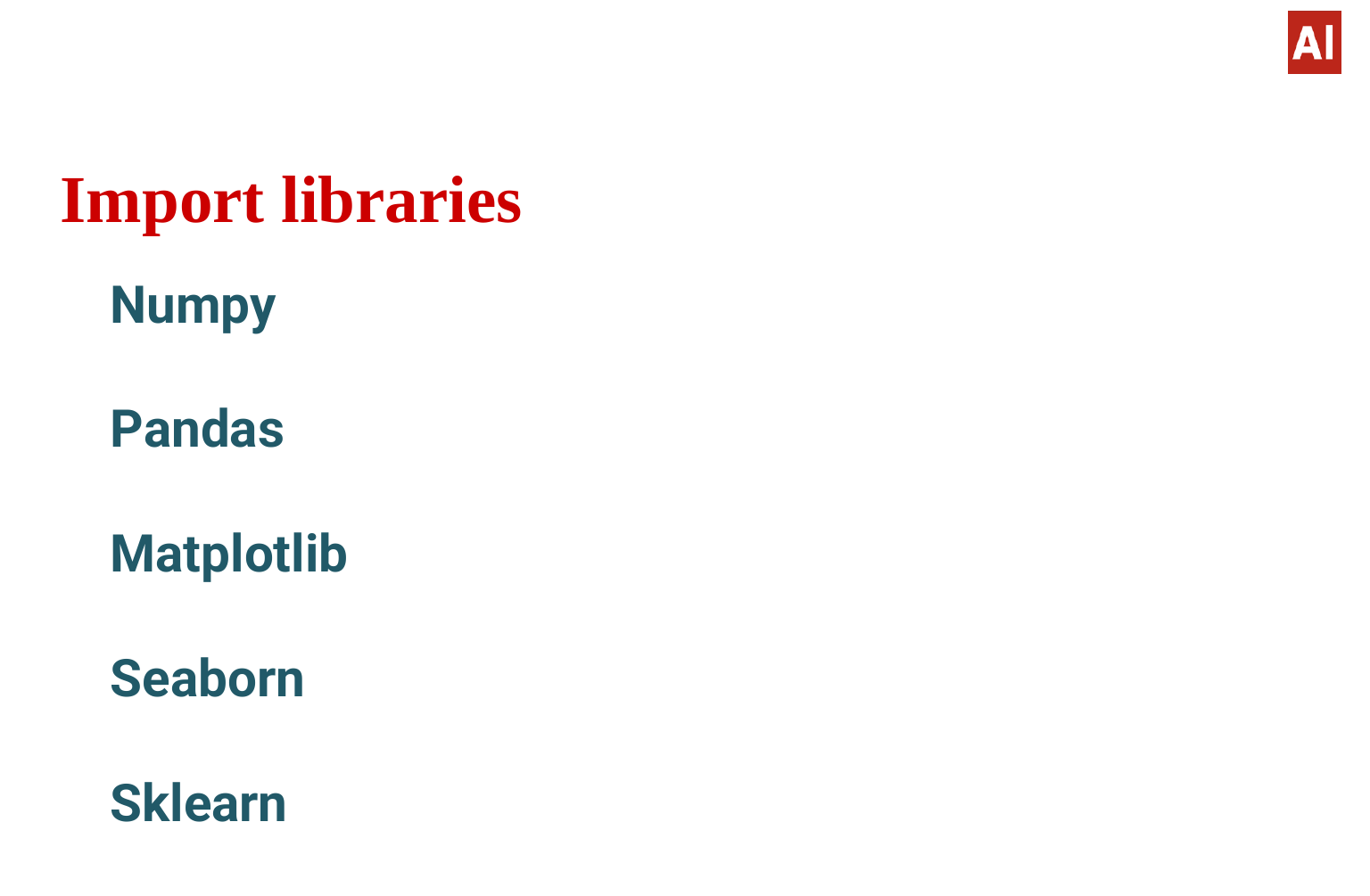

# Import libraries
Numpy

Pandas

Matplotlib

Seaborn

Sklearn